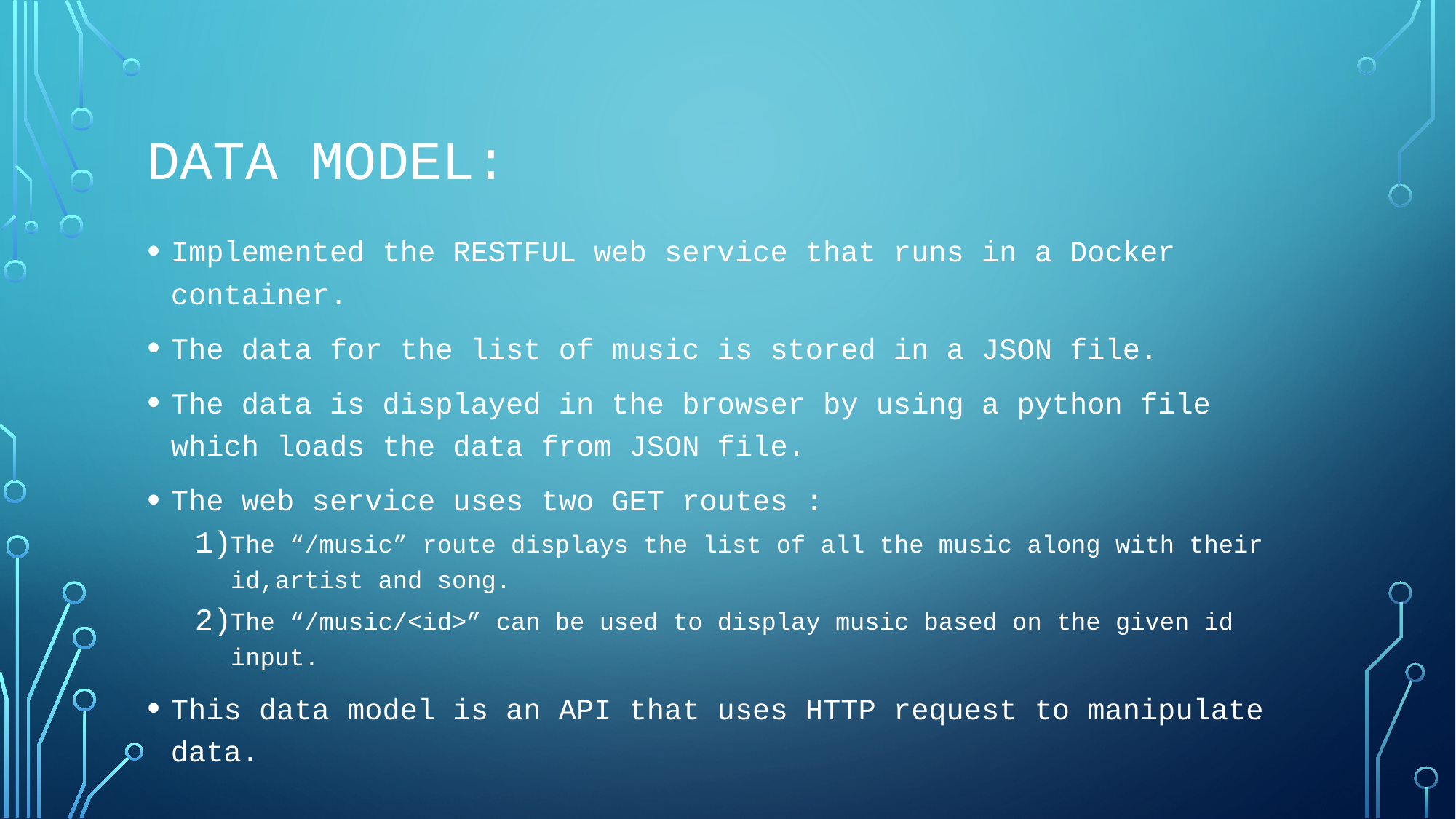

# Data Model:
Implemented the RESTFUL web service that runs in a Docker container.
The data for the list of music is stored in a JSON file.
The data is displayed in the browser by using a python file which loads the data from JSON file.
The web service uses two GET routes :
The “/music” route displays the list of all the music along with their id,artist and song.
The “/music/<id>” can be used to display music based on the given id input.
This data model is an API that uses HTTP request to manipulate data.